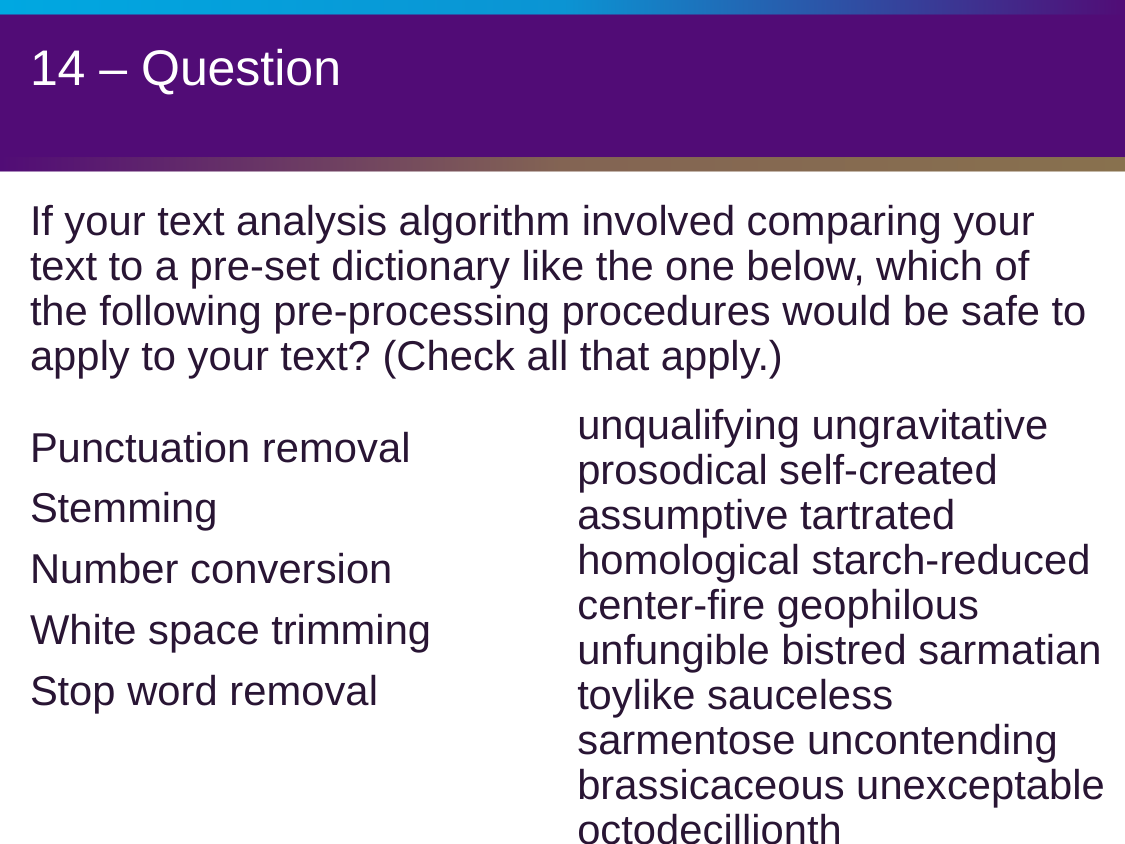

# 14 – Question
If your text analysis algorithm involved comparing your text to a pre-set dictionary like the one below, which of the following pre-processing procedures would be safe to apply to your text? (Check all that apply.)
Punctuation removal
Stemming
Number conversion
White space trimming
Stop word removal
unqualifying ungravitative prosodical self-created assumptive tartrated homological starch-reduced center-fire geophilous unfungible bistred sarmatian toylike sauceless sarmentose uncontending brassicaceous unexceptable octodecillionth